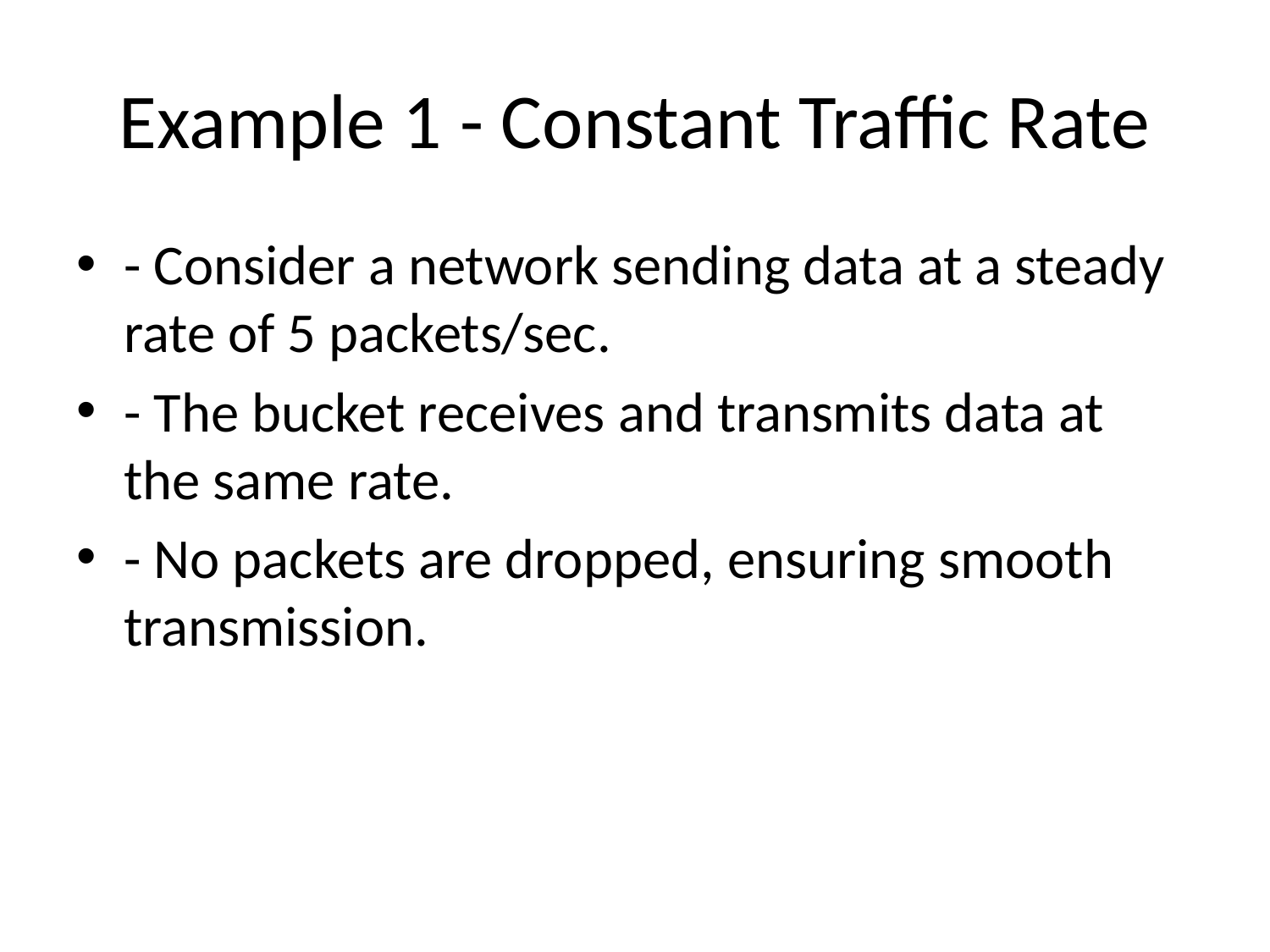

# Example 1 - Constant Traffic Rate
- Consider a network sending data at a steady rate of 5 packets/sec.
- The bucket receives and transmits data at the same rate.
- No packets are dropped, ensuring smooth transmission.